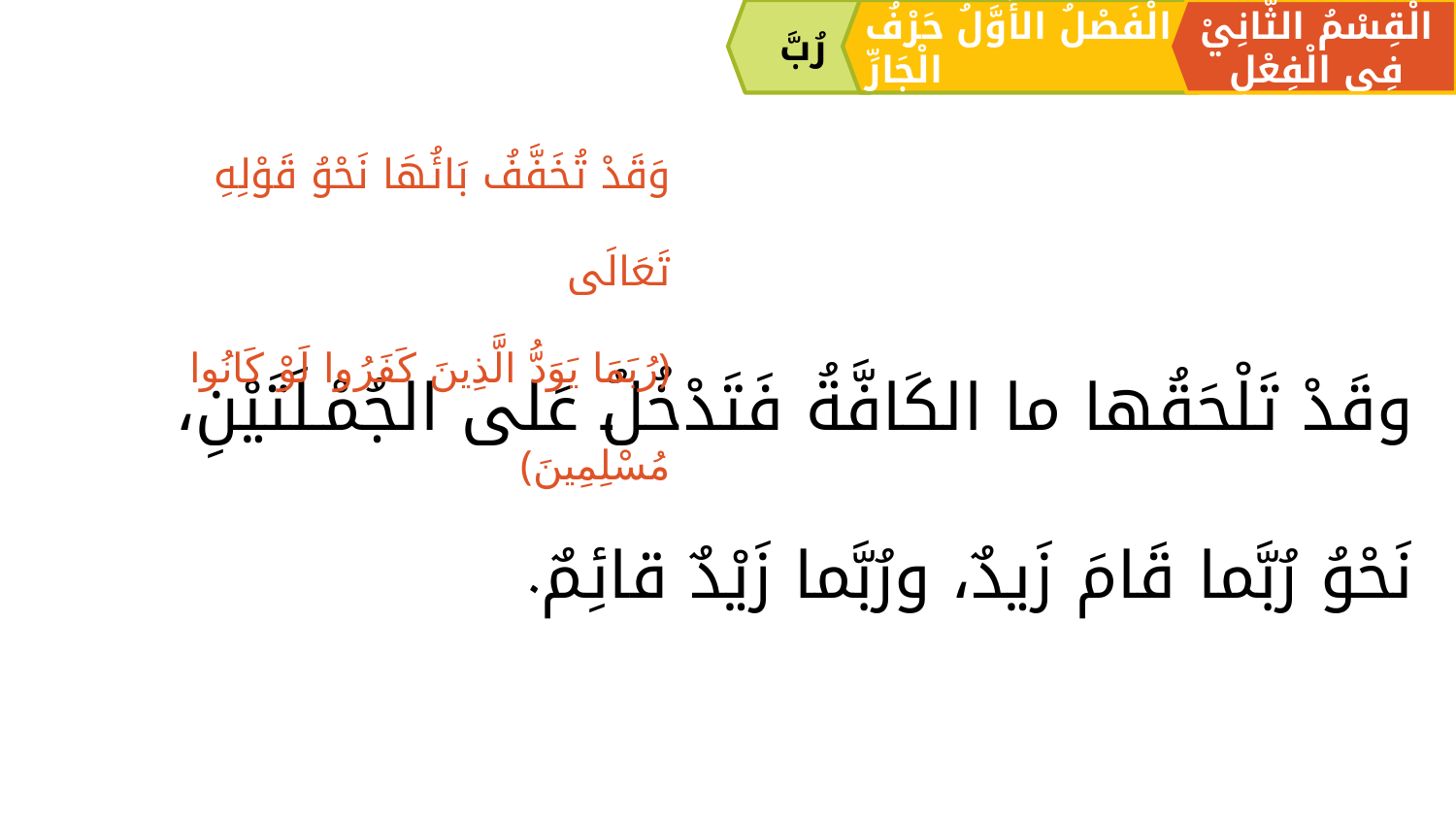

رُبَّ
الْقِسْمُ الثَّانِيْ فِي الْفِعْلِ
الْفَصْلُ الأَوَّلُ حَرْفُ الْجَارِّ
وَقَدْ تُخَفَّفُ بَائُهَا نَحْوُ قَوْلِهِ تَعَالَى
﴿رُبَمَا يَوَدُّ الَّذِينَ كَفَرُوا لَوْ كَانُوا مُسْلِمِينَ﴾
وقَدْ تَلْحَقُها ما الكَافَّةُ فَتَدْخُلُ عَلى الجُمْـلَتَيْنِ،
نَحْوُ رُبَّما قَامَ زَيدٌ، ورُبَّما زَيْدٌ قائِمٌ.